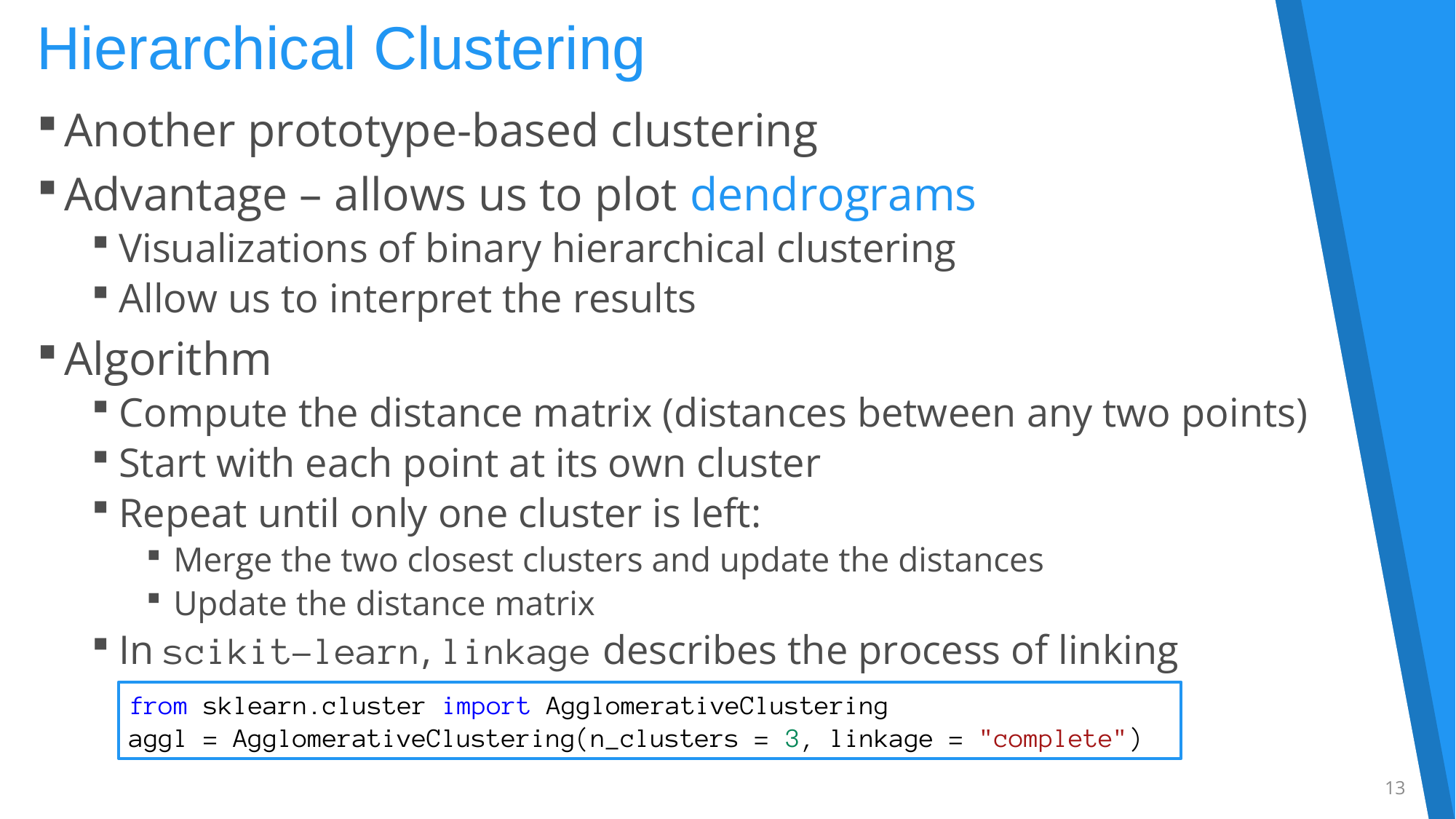

# Hierarchical Clustering
Another prototype-based clustering
Advantage – allows us to plot dendrograms
Visualizations of binary hierarchical clustering
Allow us to interpret the results
Algorithm
Compute the distance matrix (distances between any two points)
Start with each point at its own cluster
Repeat until only one cluster is left:
Merge the two closest clusters and update the distances
Update the distance matrix
In scikit-learn, linkage describes the process of linking
from sklearn.cluster import AgglomerativeClustering
aggl = AgglomerativeClustering(n_clusters = 3, linkage = "complete")
13